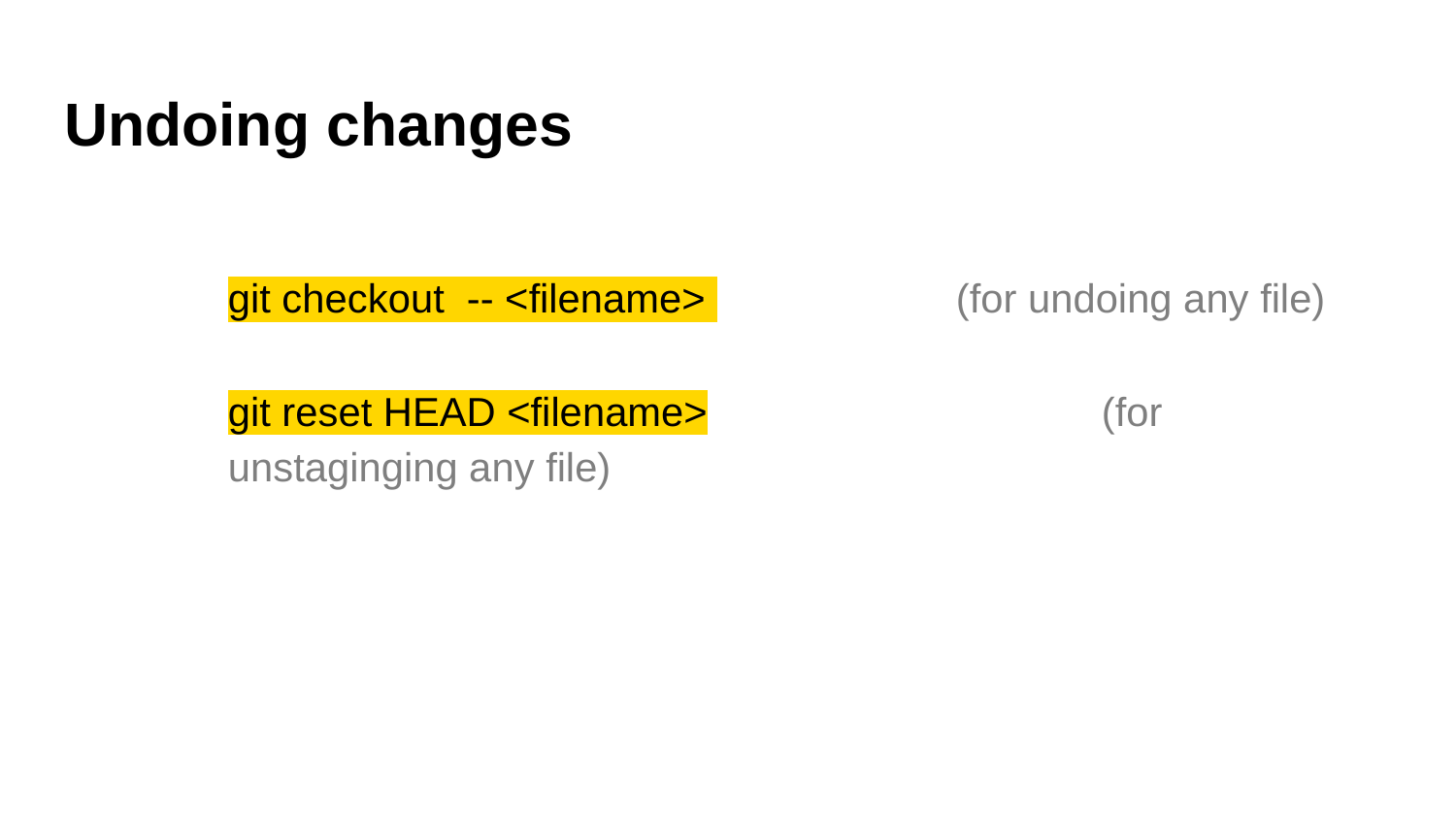

# Undoing changes
git checkout  -- <filename> 		(for undoing any file)

git reset HEAD <filename>			(for unstaginging any file)